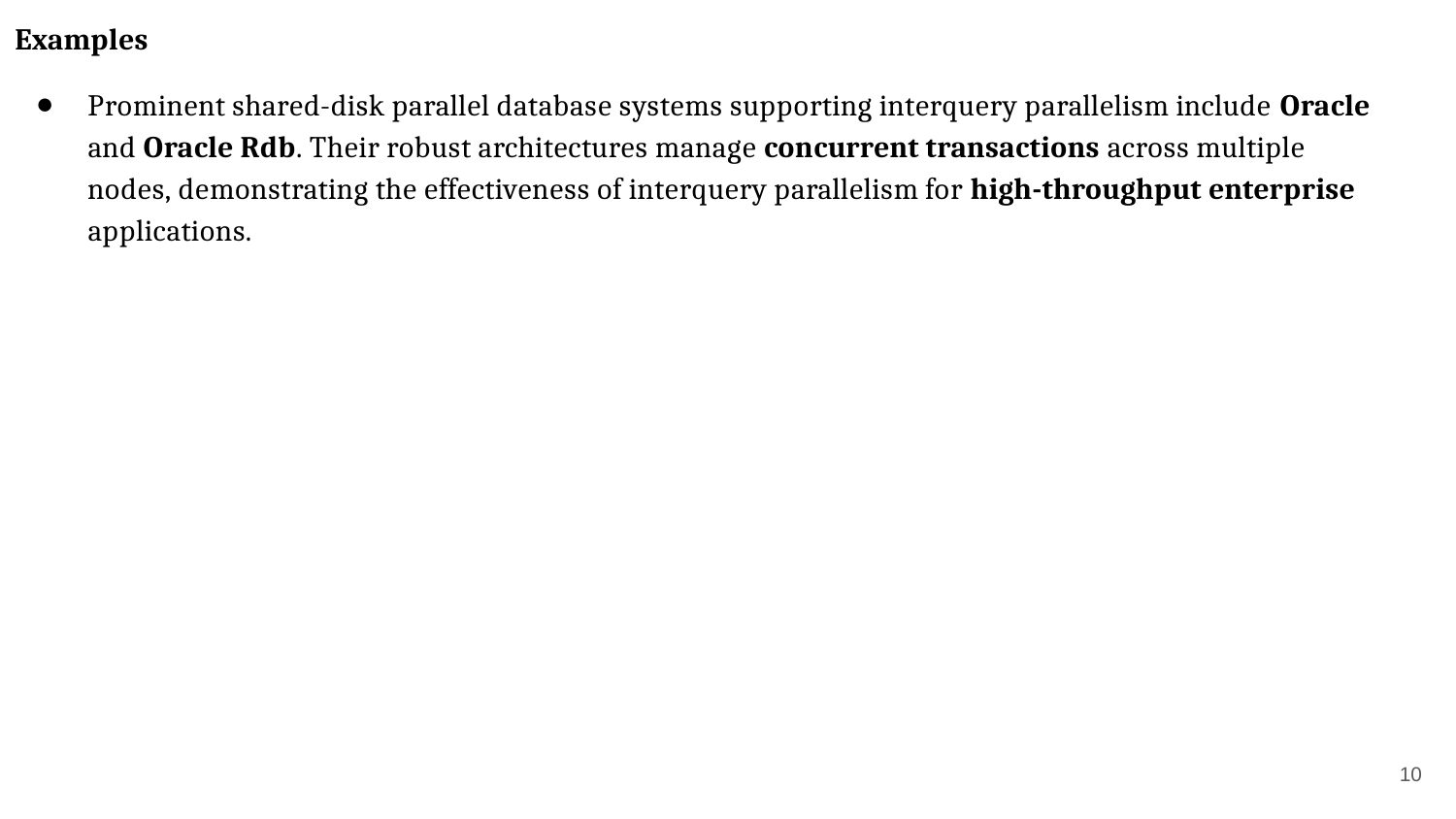

Examples
Prominent shared-disk parallel database systems supporting interquery parallelism include Oracle and Oracle Rdb. Their robust architectures manage concurrent transactions across multiple nodes, demonstrating the effectiveness of interquery parallelism for high-throughput enterprise applications.
10